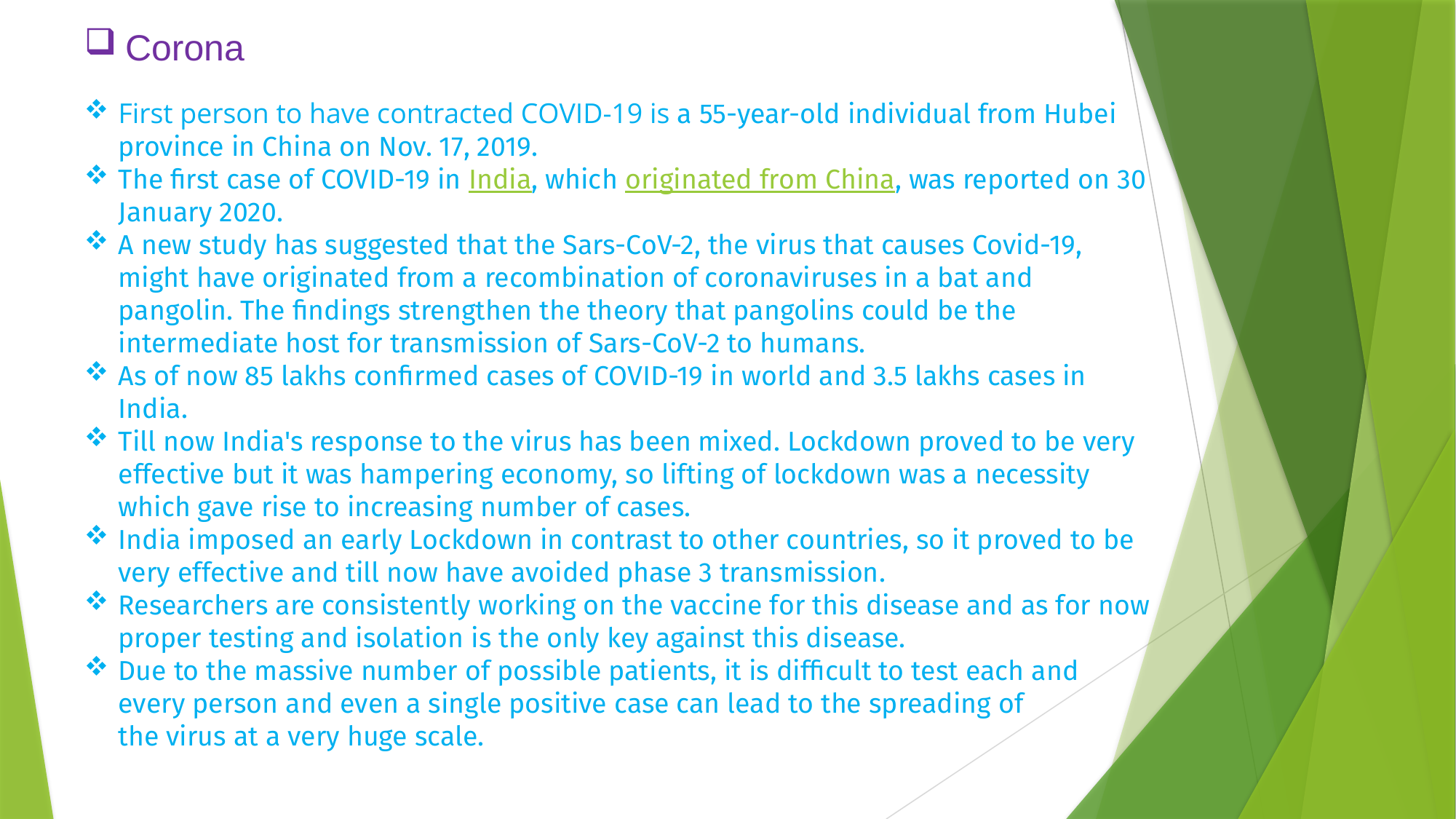

Corona
First person to have contracted COVID-19 is a 55-year-old individual from Hubei province in China on Nov. 17, 2019.
The first case of COVID-19 in India, which originated from China, was reported on 30 January 2020.
A new study has suggested that the Sars-CoV-2, the virus that causes Covid-19, might have originated from a recombination of coronaviruses in a bat and pangolin. The findings strengthen the theory that pangolins could be the intermediate host for transmission of Sars-CoV-2 to humans.
As of now 85 lakhs confirmed cases of COVID-19 in world and 3.5 lakhs cases in India.
Till now India's response to the virus has been mixed. Lockdown proved to be very effective but it was hampering economy, so lifting of lockdown was a necessity which gave rise to increasing number of cases.
India imposed an early Lockdown in contrast to other countries, so it proved to be very effective and till now have avoided phase 3 transmission.
Researchers are consistently working on the vaccine for this disease and as for now proper testing and isolation is the only key against this disease.
Due to the massive number of possible patients, it is difficult to test each and every person and even a single positive case can lead to the spreading of
the virus at a very huge scale.